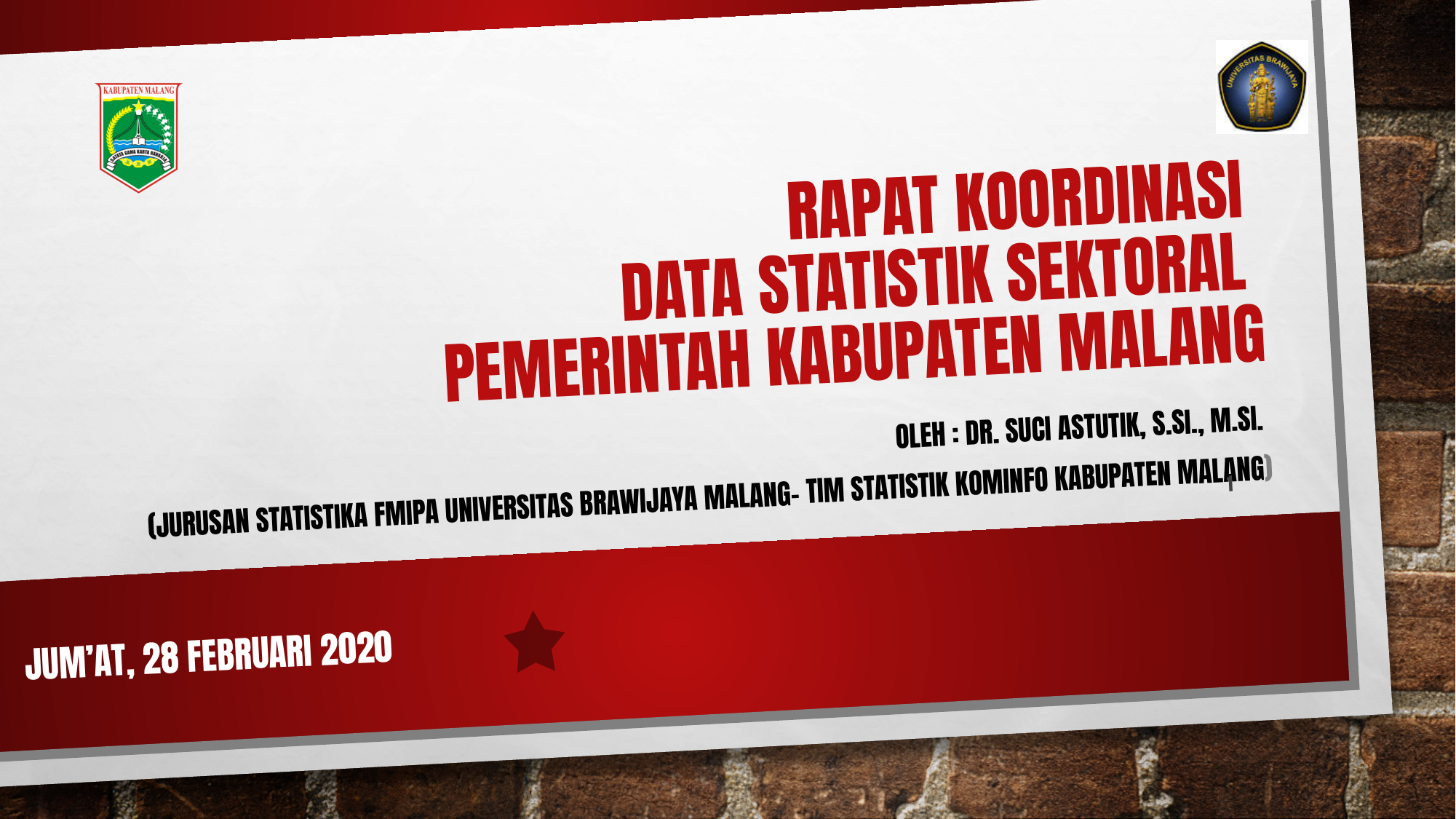

# Rapat Koordinasi Data Statistik Sektoral Pemerintah Kabupaten Malang
Oleh : Dr. Suci Astutik, S.Si., m.si.
(Jurusan Statistika fmipa universitas brawijaya malang- Tim Statistik Kominfo Kabupaten Malang)
1
Jum’at, 28 Februari 2020